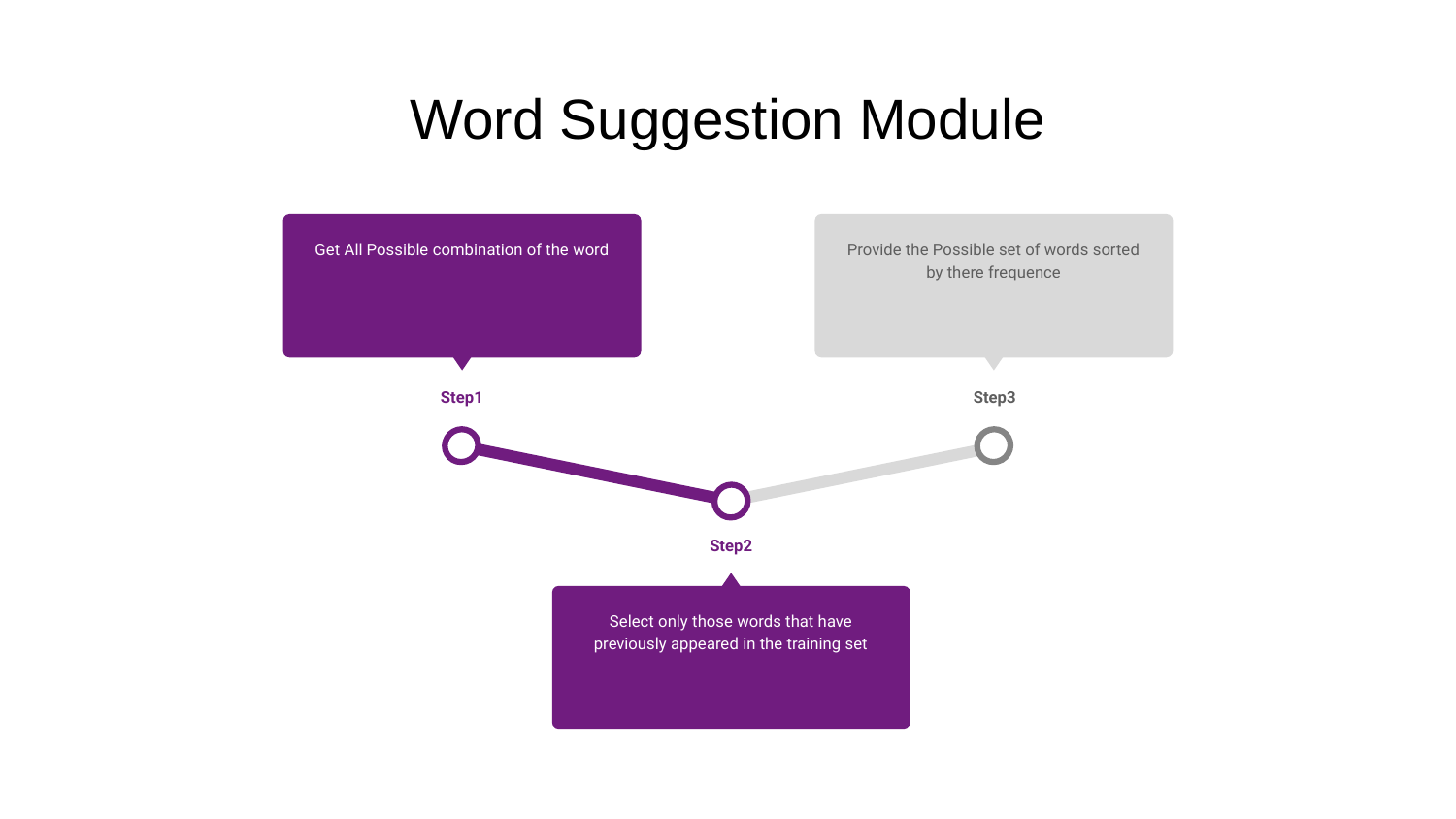

# Word Suggestion Module

Get All Possible combination of the word

Step1

Provide the Possible set of words sorted by there frequence

Step3

Step2

Select only those words that have previously appeared in the training set